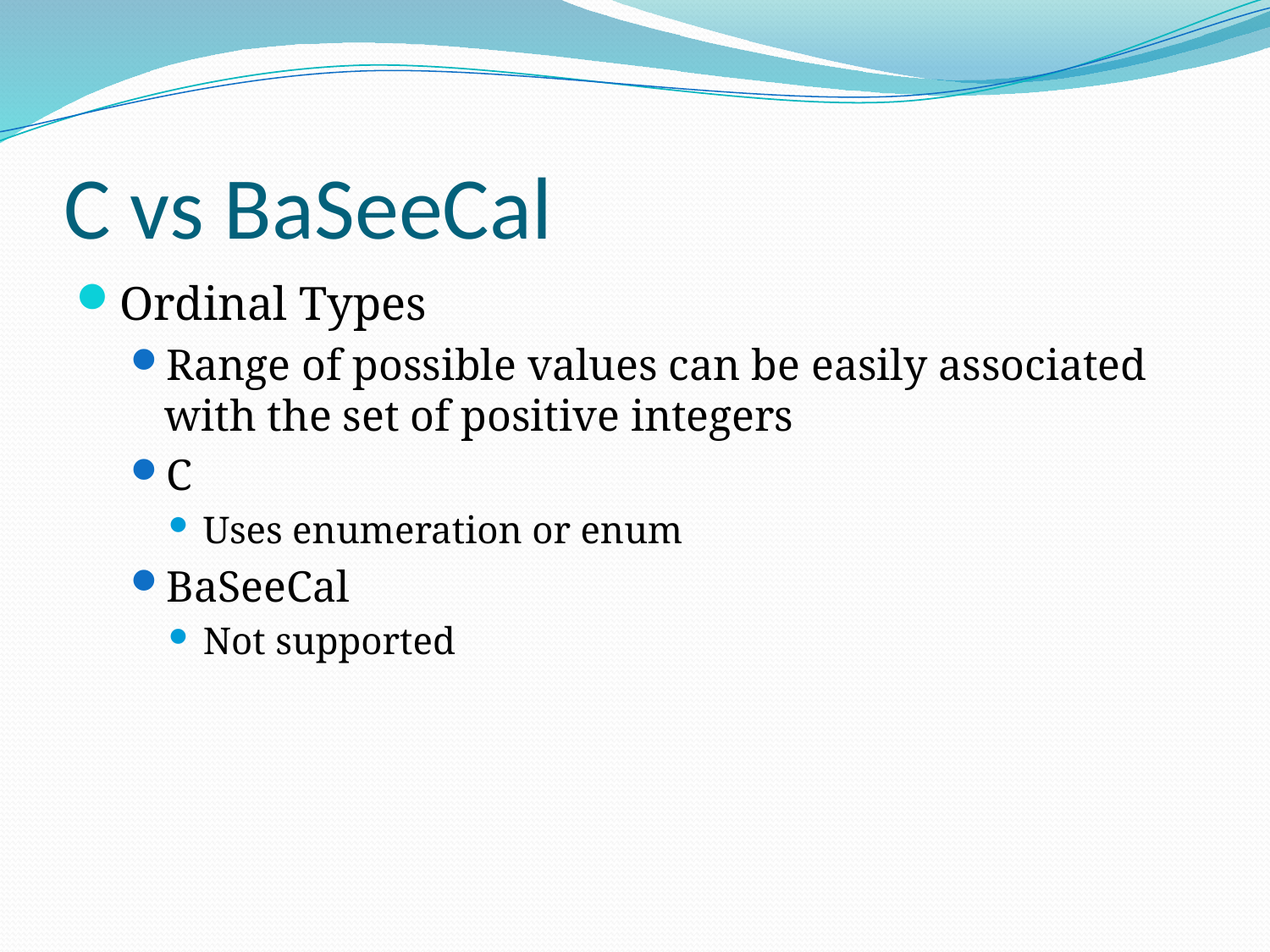

# C vs BaSeeCal
Ordinal Types
Range of possible values can be easily associated with the set of positive integers
C
Uses enumeration or enum
BaSeeCal
Not supported